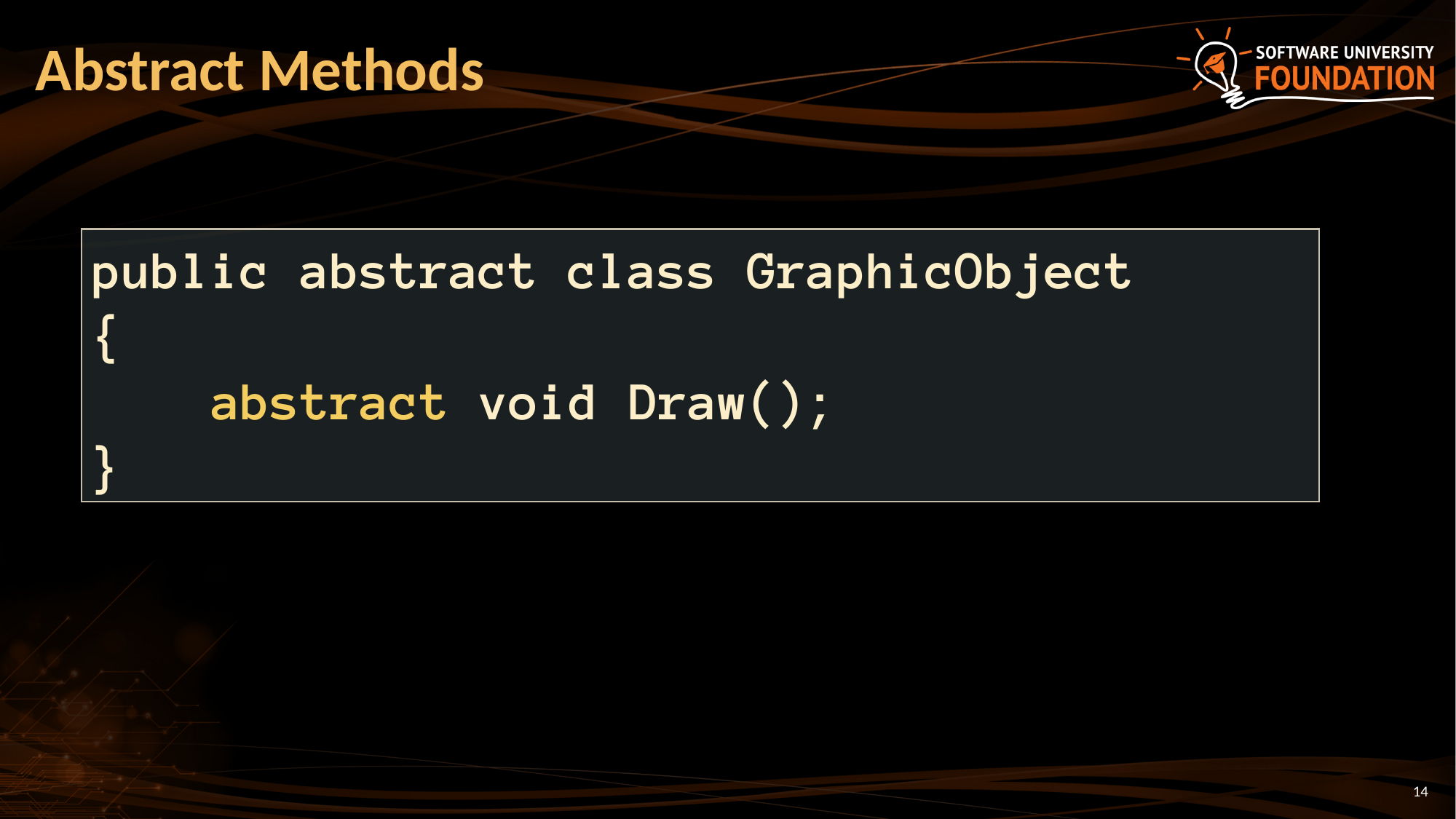

# Abstract Methods

public abstract class GraphicObject
{
    abstract void Draw();
}
14